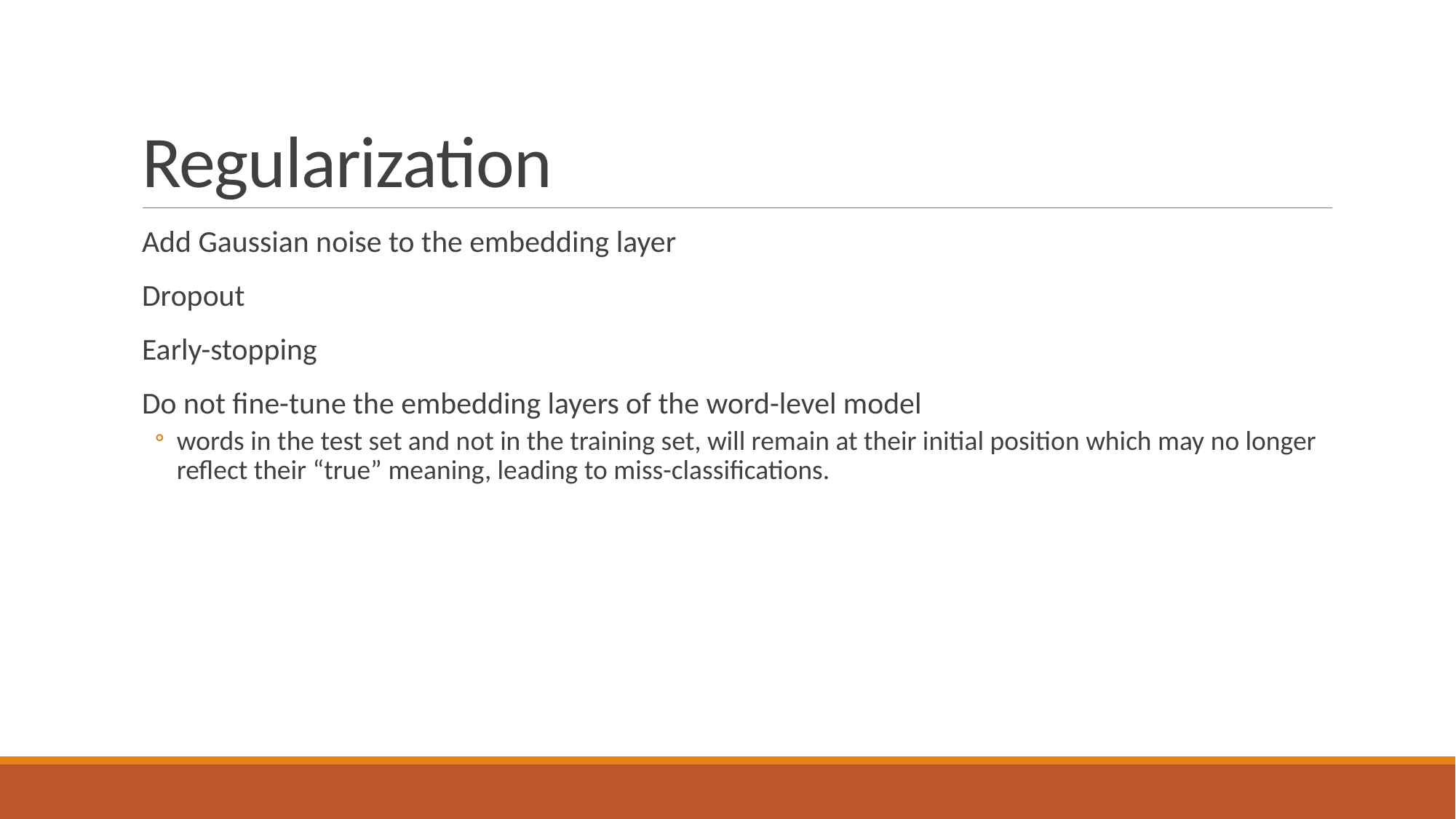

# Regularization
Add Gaussian noise to the embedding layer
Dropout
Early-stopping
Do not fine-tune the embedding layers of the word-level model
words in the test set and not in the training set, will remain at their initial position which may no longer reflect their “true” meaning, leading to miss-classifications.